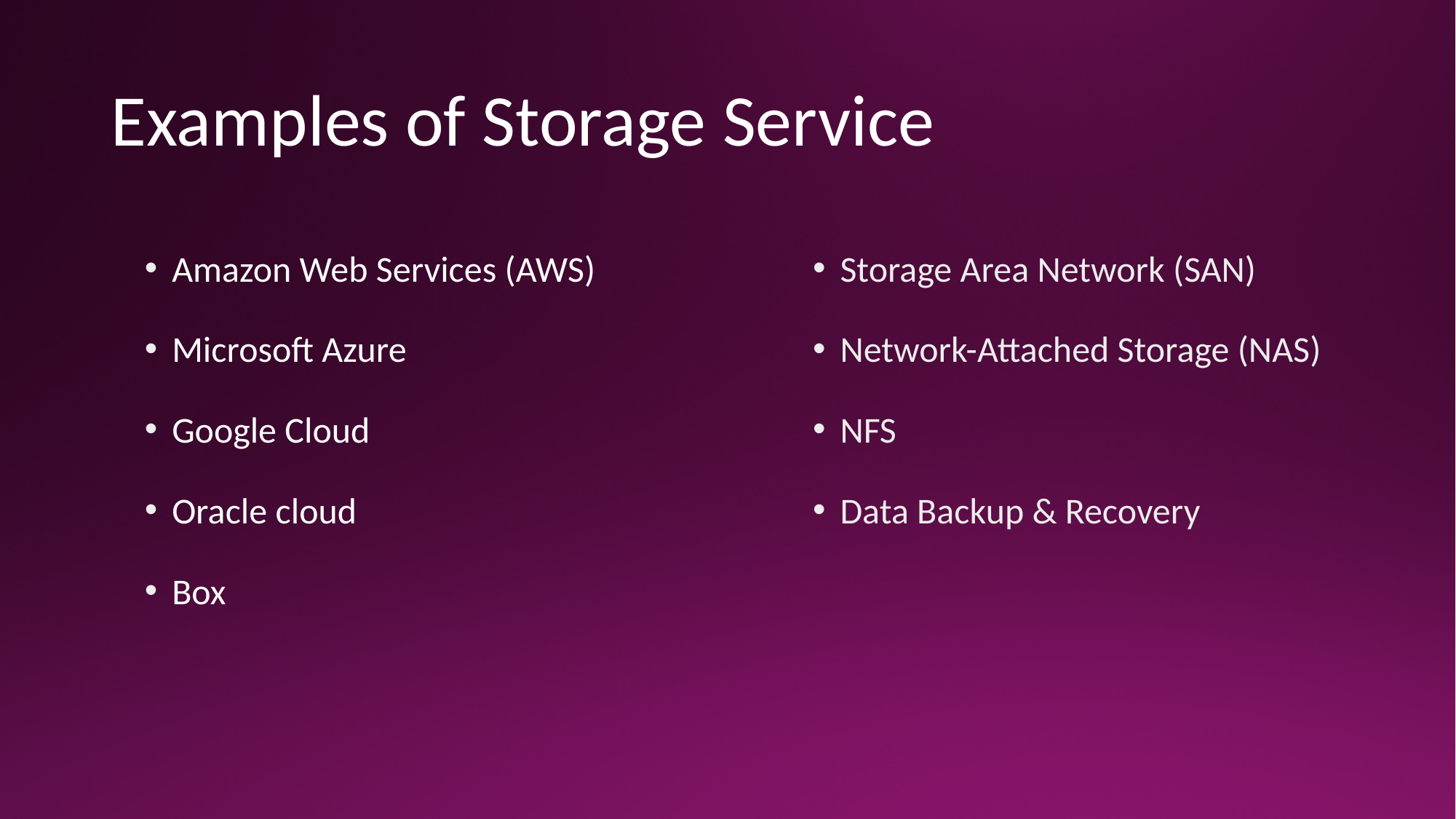

# Examples of Storage Service
Amazon Web Services (AWS)
Microsoft Azure
Google Cloud
Oracle cloud
Box
Storage Area Network (SAN)
Network-Attached Storage (NAS)
NFS
Data Backup & Recovery